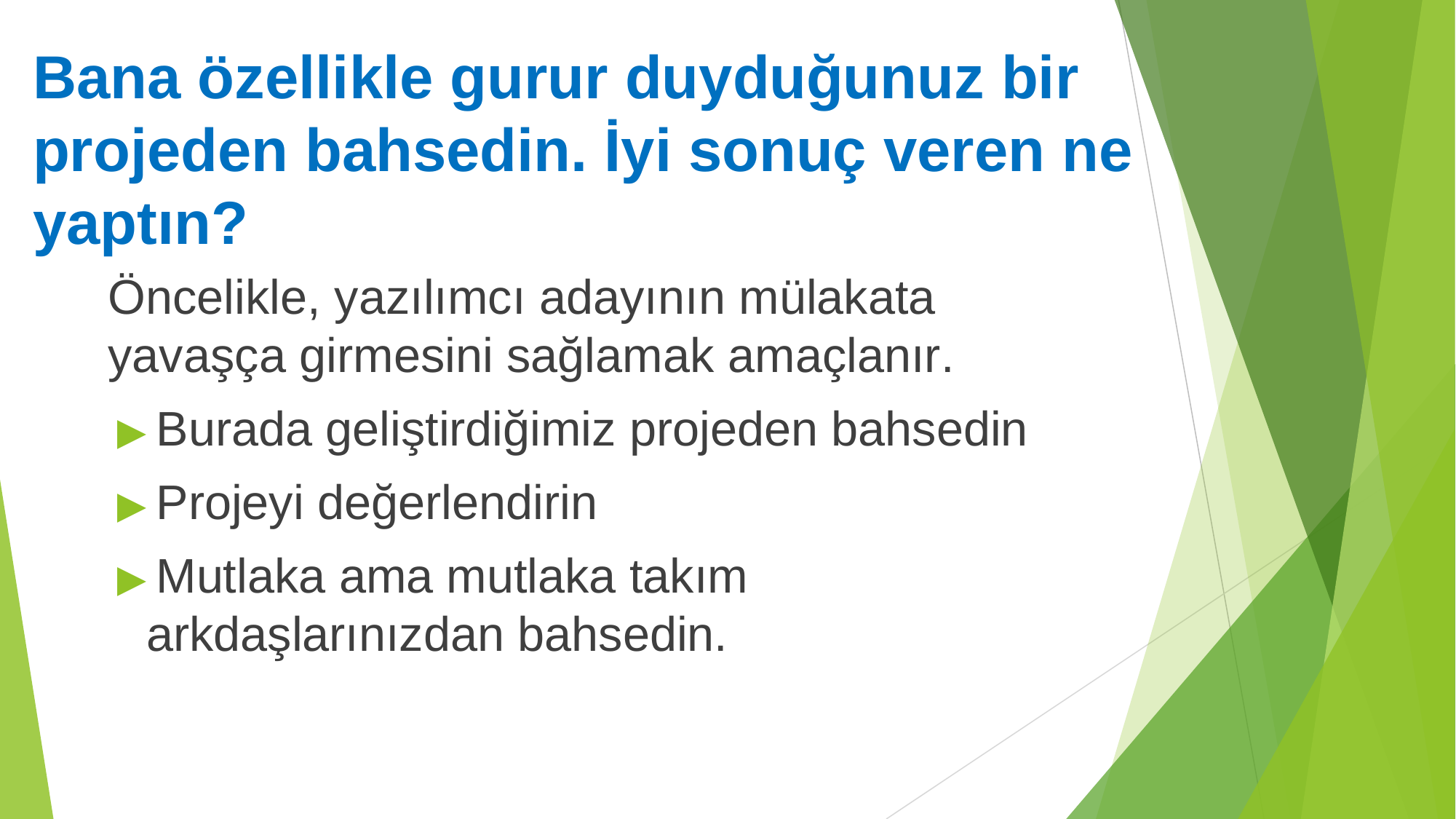

# Bana özellikle gurur duyduğunuz bir projeden bahsedin. İyi sonuç veren ne yaptın?
Öncelikle, yazılımcı adayının mülakata yavaşça girmesini sağlamak amaçlanır.
Burada geliştirdiğimiz projeden bahsedin
Projeyi değerlendirin
Mutlaka ama mutlaka takım arkdaşlarınızdan bahsedin.